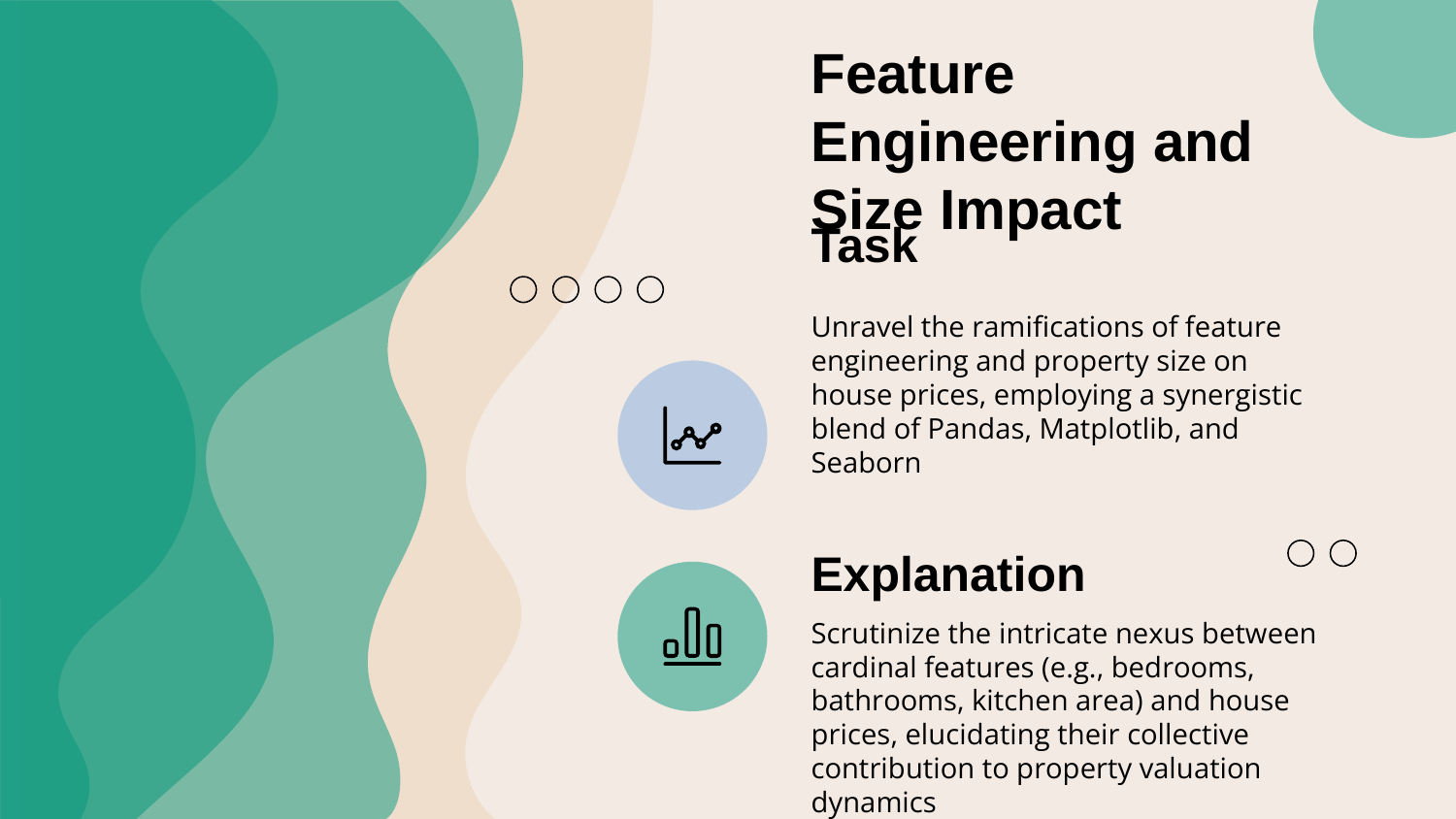

# Feature Engineering and Size Impact
Task

Unravel the ramifications of feature engineering and property size on house prices, employing a synergistic blend of Pandas, Matplotlib, and Seaborn

Explanation

Scrutinize the intricate nexus between cardinal features (e.g., bedrooms, bathrooms, kitchen area) and house prices, elucidating their collective contribution to property valuation dynamics